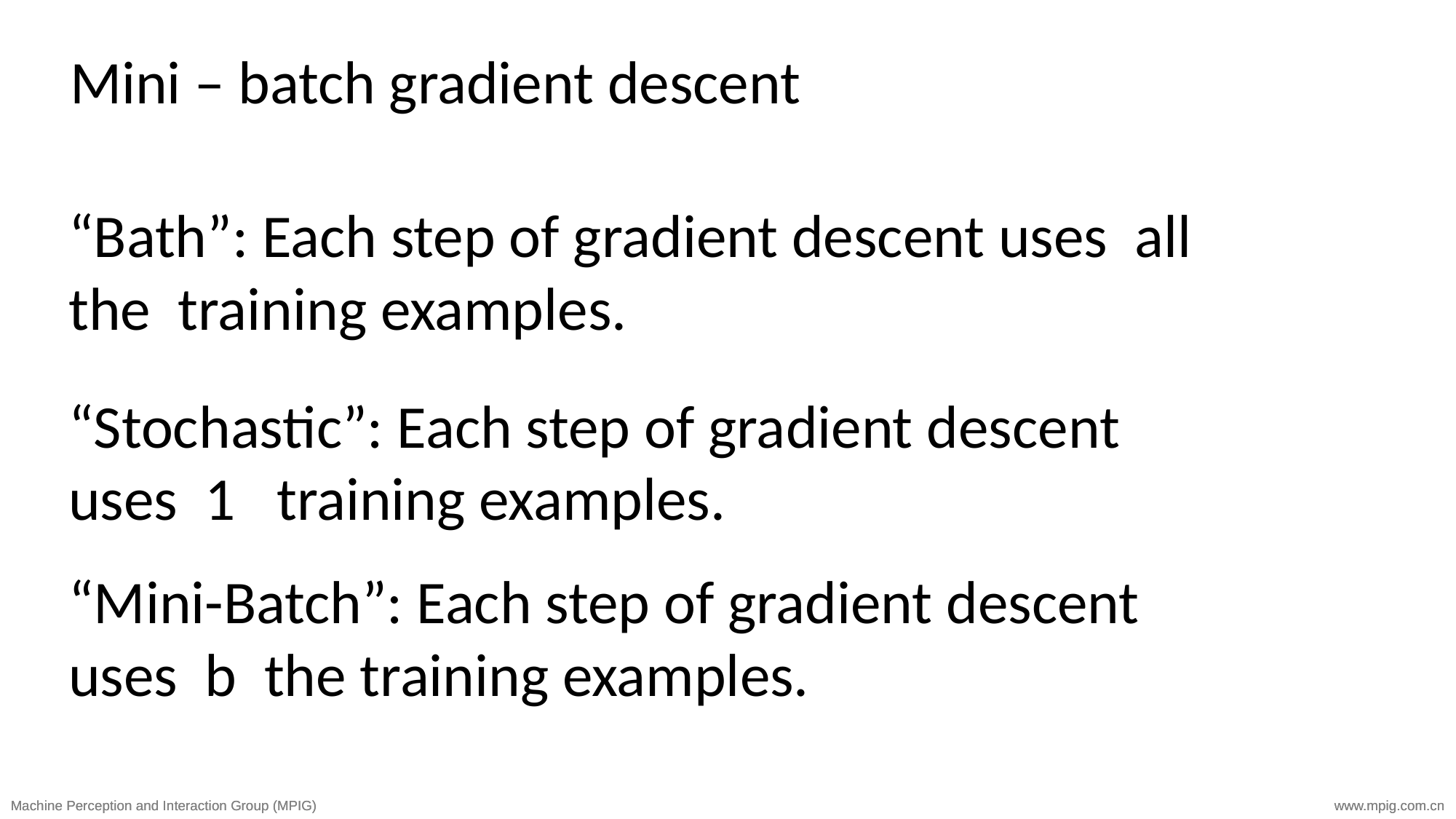

Mini – batch gradient descent
“Bath”: Each step of gradient descent uses  all the  training examples.
“Stochastic”: Each step of gradient descent uses  1   training examples.
“Mini-Batch”: Each step of gradient descent uses  b  the training examples.